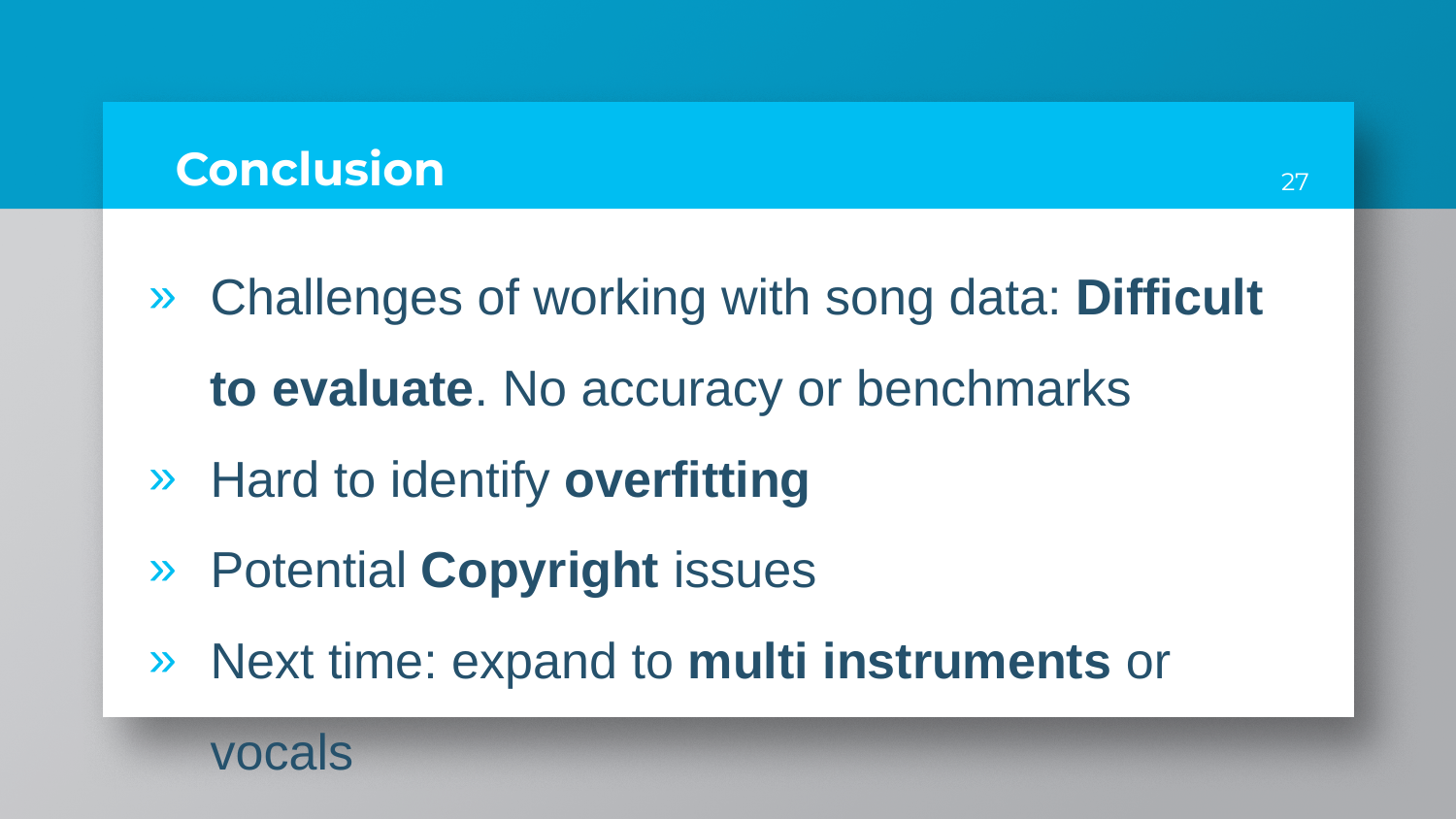

# Conclusion
27
Challenges of working with song data: Difficult to evaluate. No accuracy or benchmarks
Hard to identify overfitting
Potential Copyright issues
Next time: expand to multi instruments or vocals